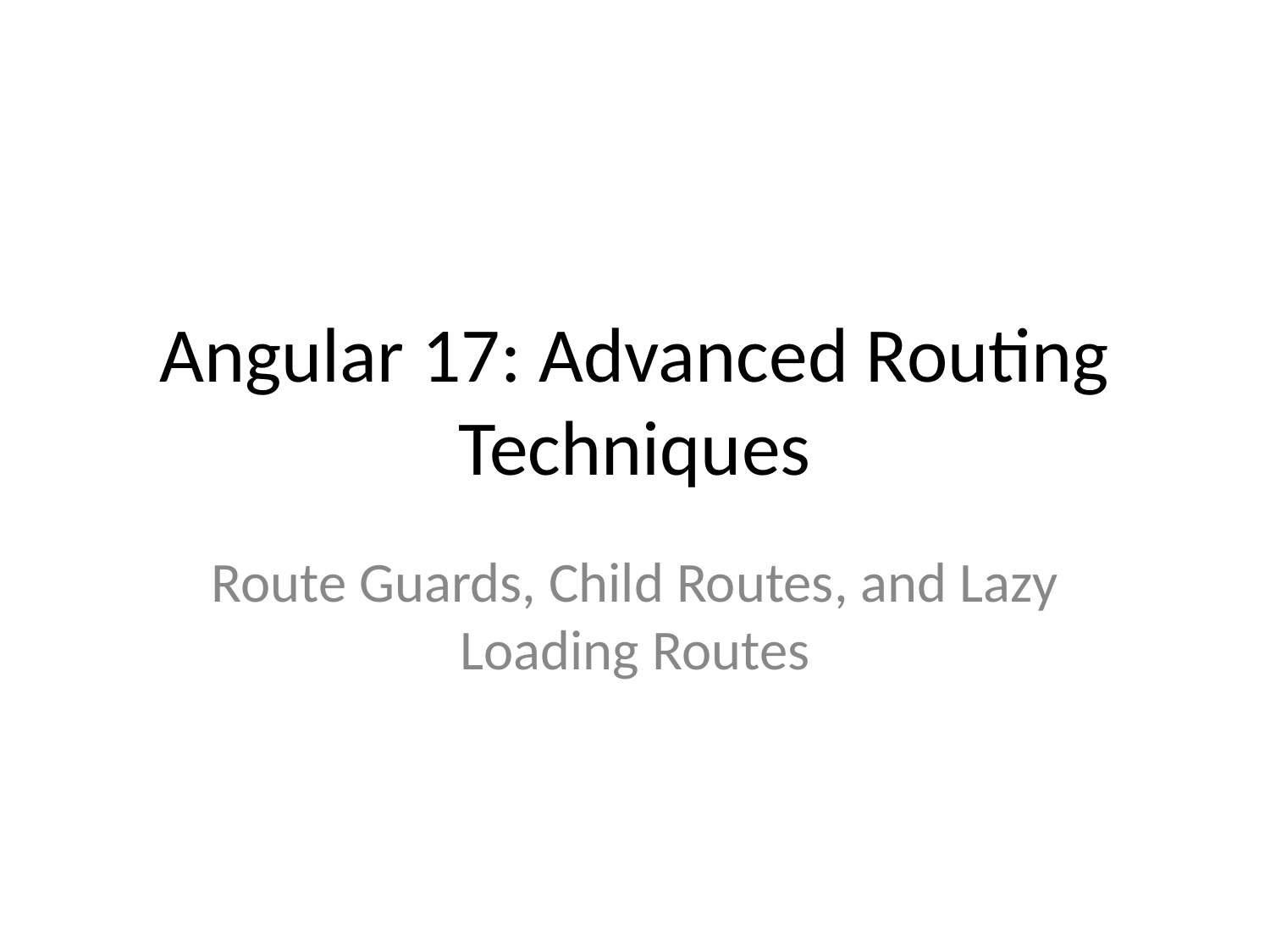

# Angular 17: Advanced Routing Techniques
Route Guards, Child Routes, and Lazy Loading Routes